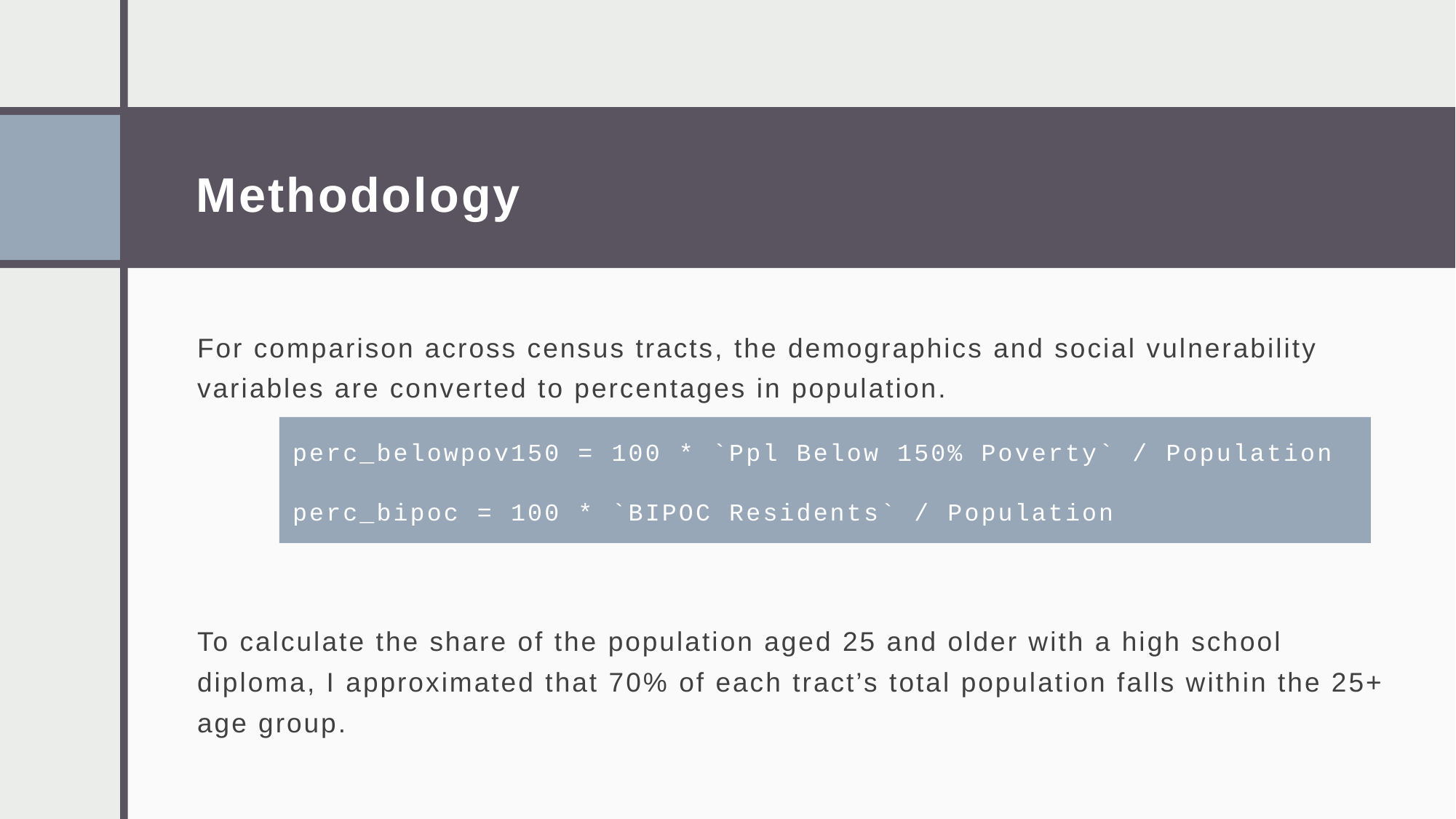

# Methodology
For comparison across census tracts, the demographics and social vulnerability variables are converted to percentages in population.

To calculate the share of the population aged 25 and older with a high school diploma, I approximated that 70% of each tract’s total population falls within the 25+ age group.
perc_belowpov150 = 100 * `Ppl Below 150% Poverty` / Population
perc_bipoc = 100 * `BIPOC Residents` / Population